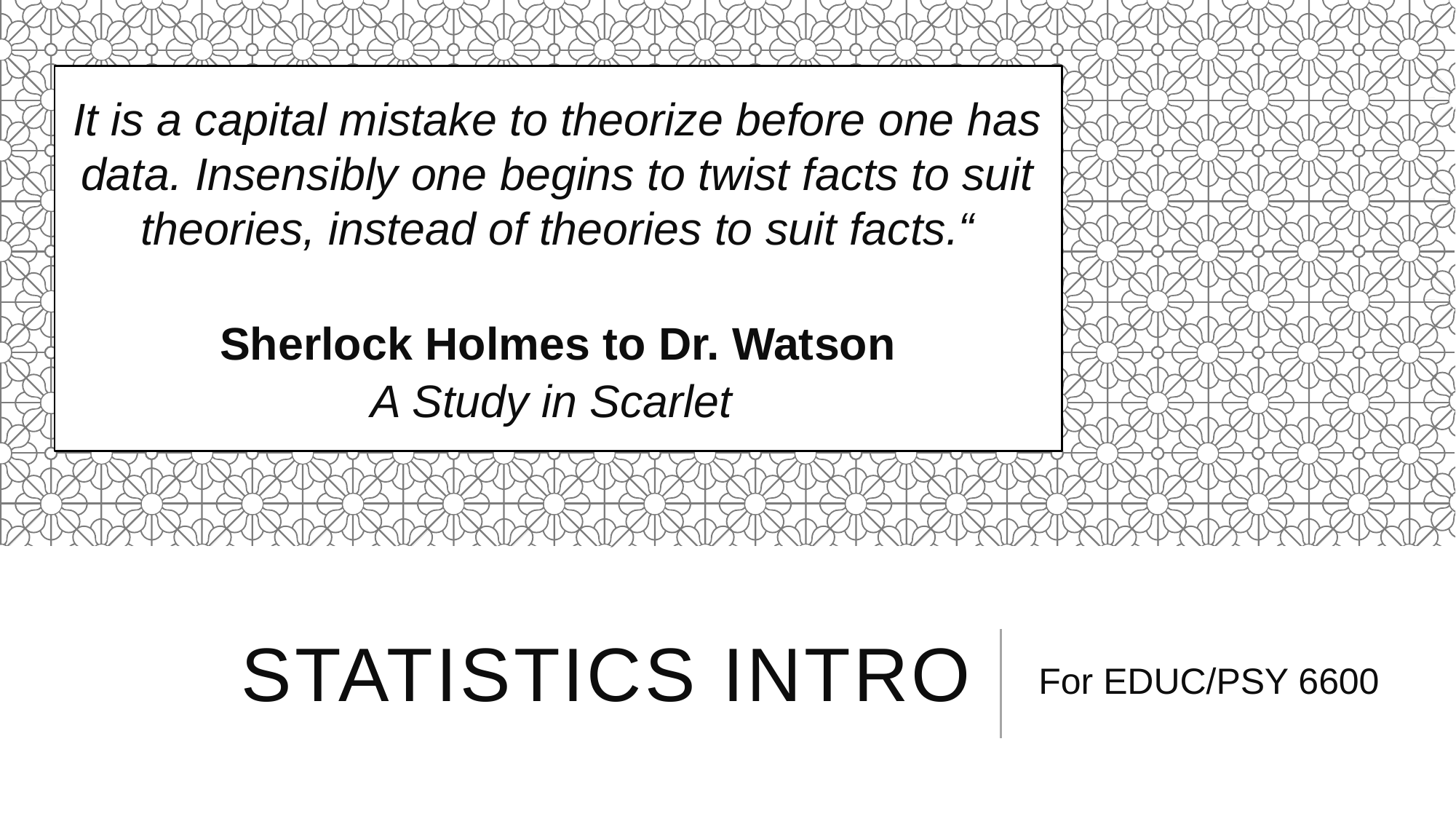

It is a capital mistake to theorize before one has data. Insensibly one begins to twist facts to suit theories, instead of theories to suit facts.“

Sherlock Holmes to Dr. Watson
A Study in Scarlet
# Statistics intro
For EDUC/PSY 6600